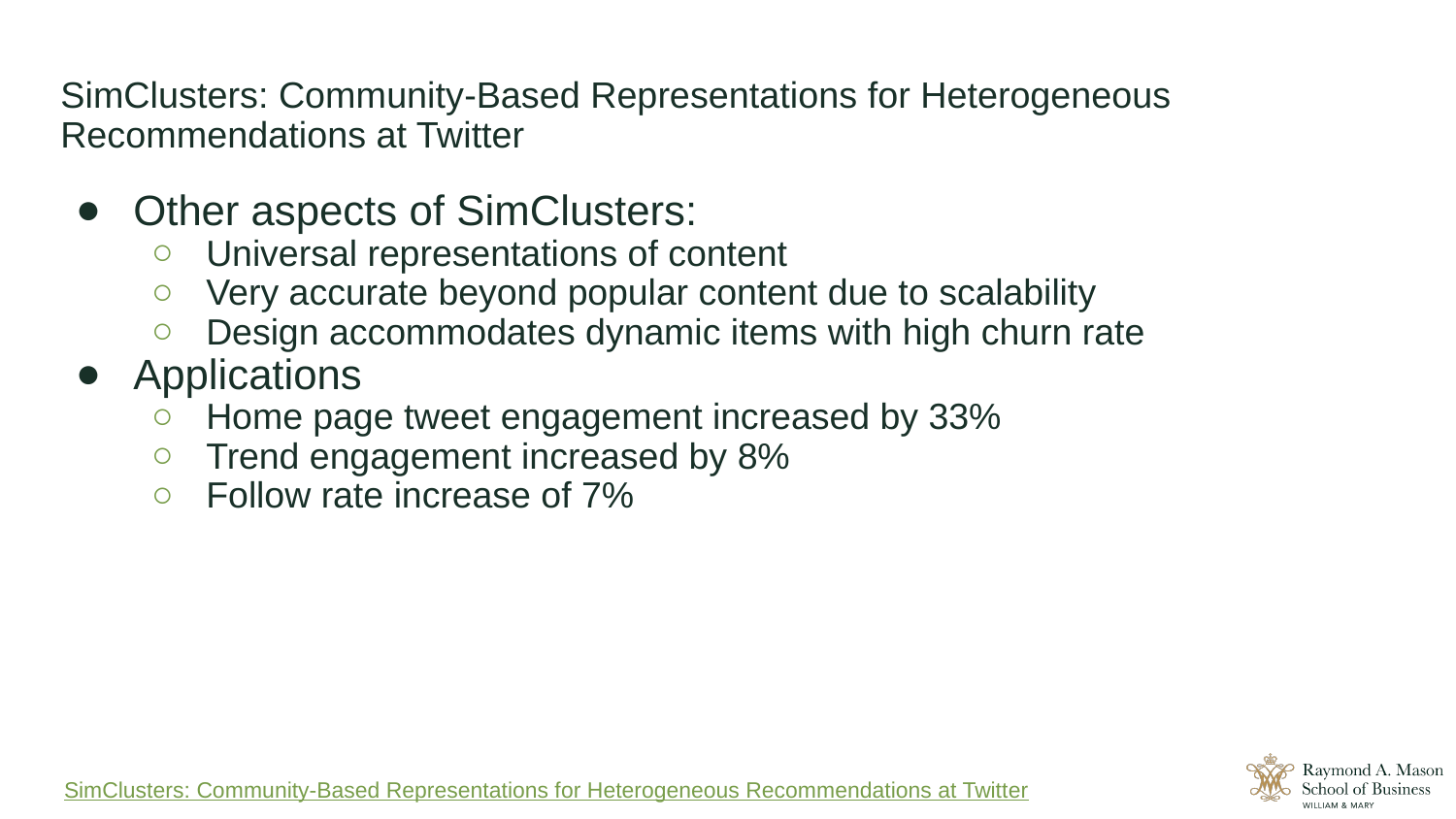

# SimClusters: Community-Based Representations for Heterogeneous Recommendations at Twitter
Other aspects of SimClusters:
Universal representations of content
Very accurate beyond popular content due to scalability
Design accommodates dynamic items with high churn rate
Applications
Home page tweet engagement increased by 33%
Trend engagement increased by 8%
Follow rate increase of 7%
SimClusters: Community-Based Representations for Heterogeneous Recommendations at Twitter